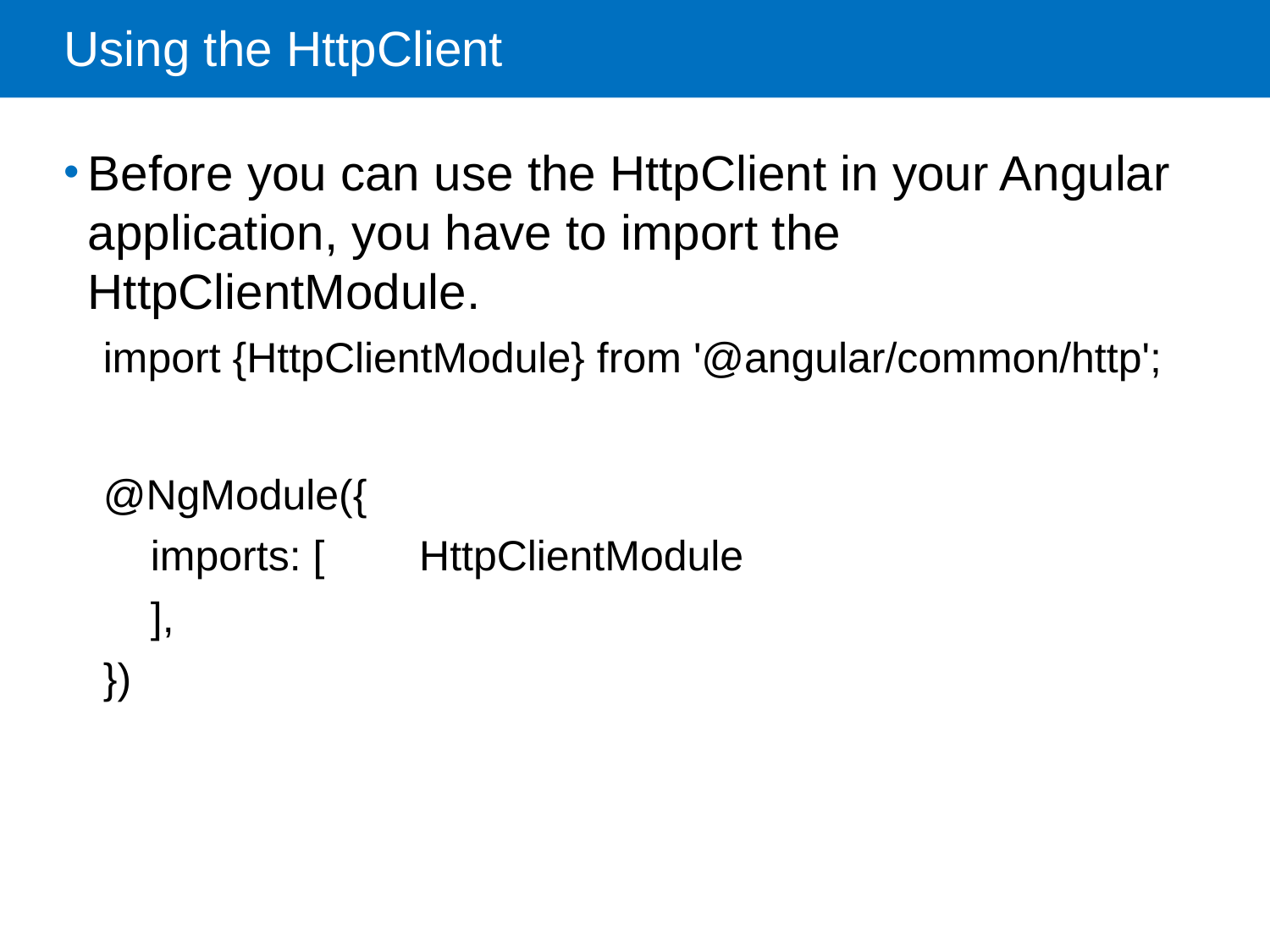

# Using the HttpClient
Before you can use the HttpClient in your Angular application, you have to import the HttpClientModule.
import {HttpClientModule} from '@angular/common/http';

@NgModule({
    imports: [        HttpClientModule
    ],
})